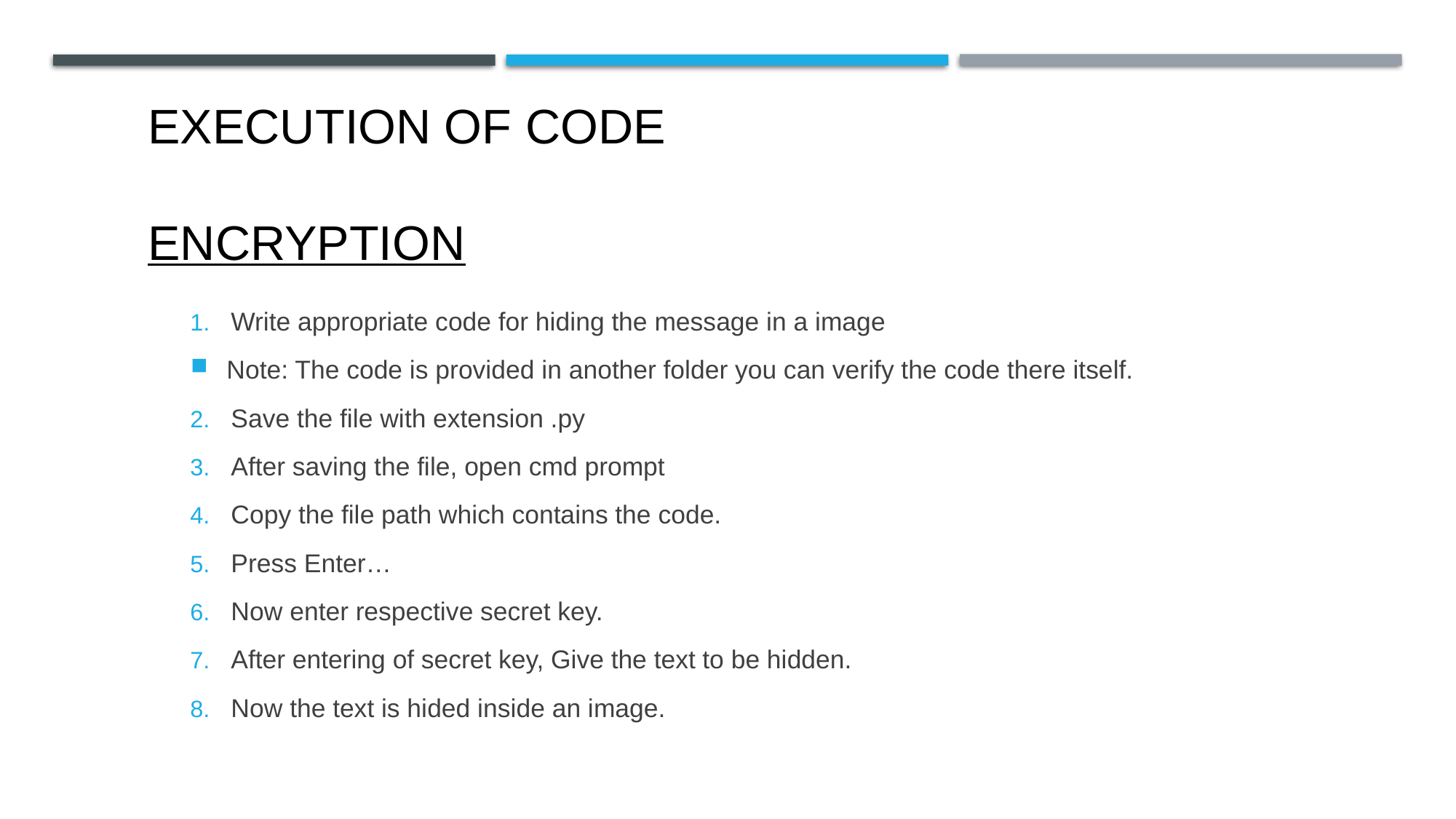

# Execution of code Encryption
Write appropriate code for hiding the message in a image
Note: The code is provided in another folder you can verify the code there itself.
Save the file with extension .py
After saving the file, open cmd prompt
Copy the file path which contains the code.
Press Enter…
Now enter respective secret key.
After entering of secret key, Give the text to be hidden.
Now the text is hided inside an image.